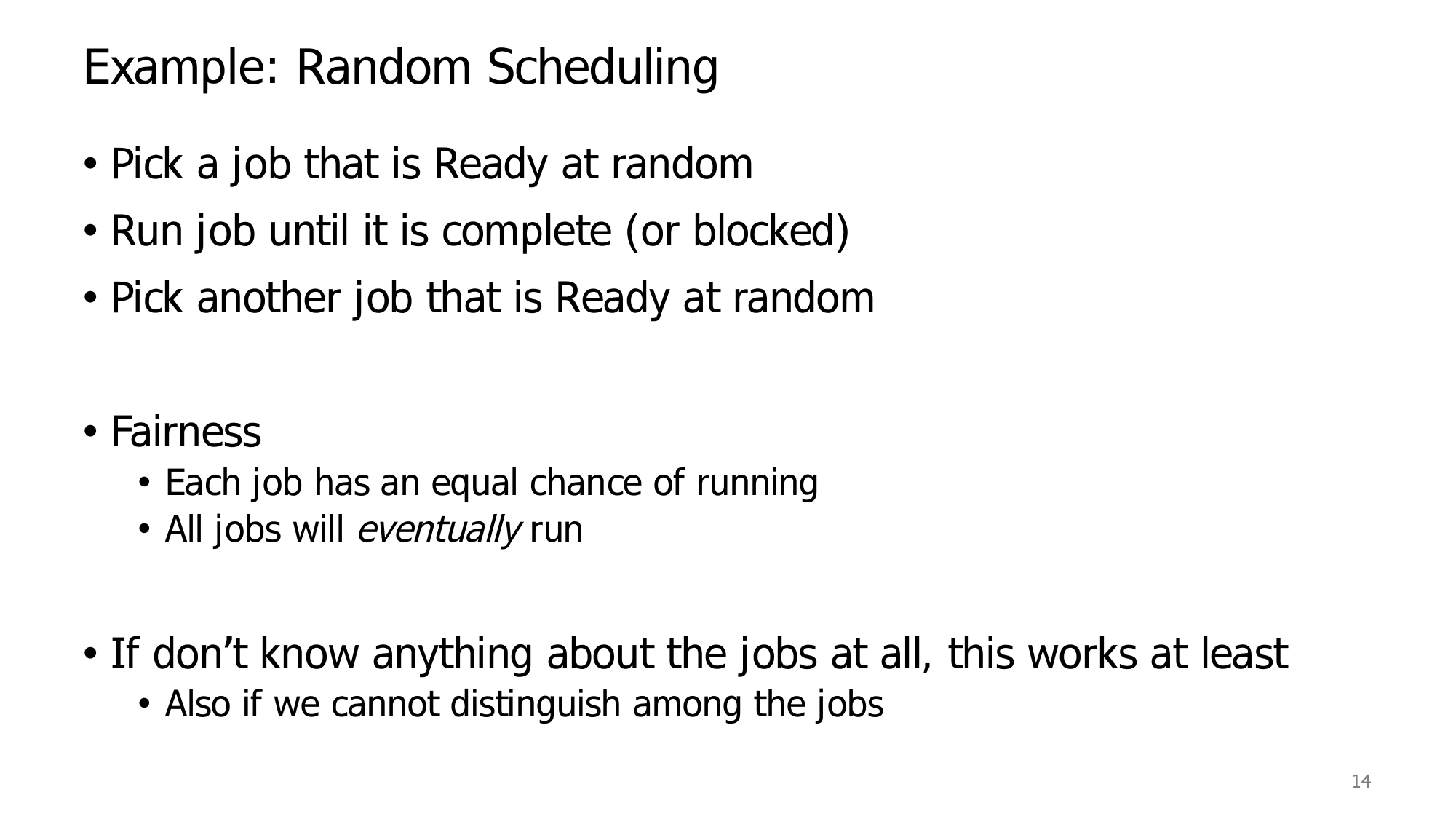

# Example: Random Scheduling
Pick a job that is Ready at random
Run job until it is complete (or blocked)
Pick another job that is Ready at random

Fairness
Each job has an equal chance of running
All jobs will eventually run

If don’t know anything about the jobs at all, this works at least
Also if we cannot distinguish among the jobs
14